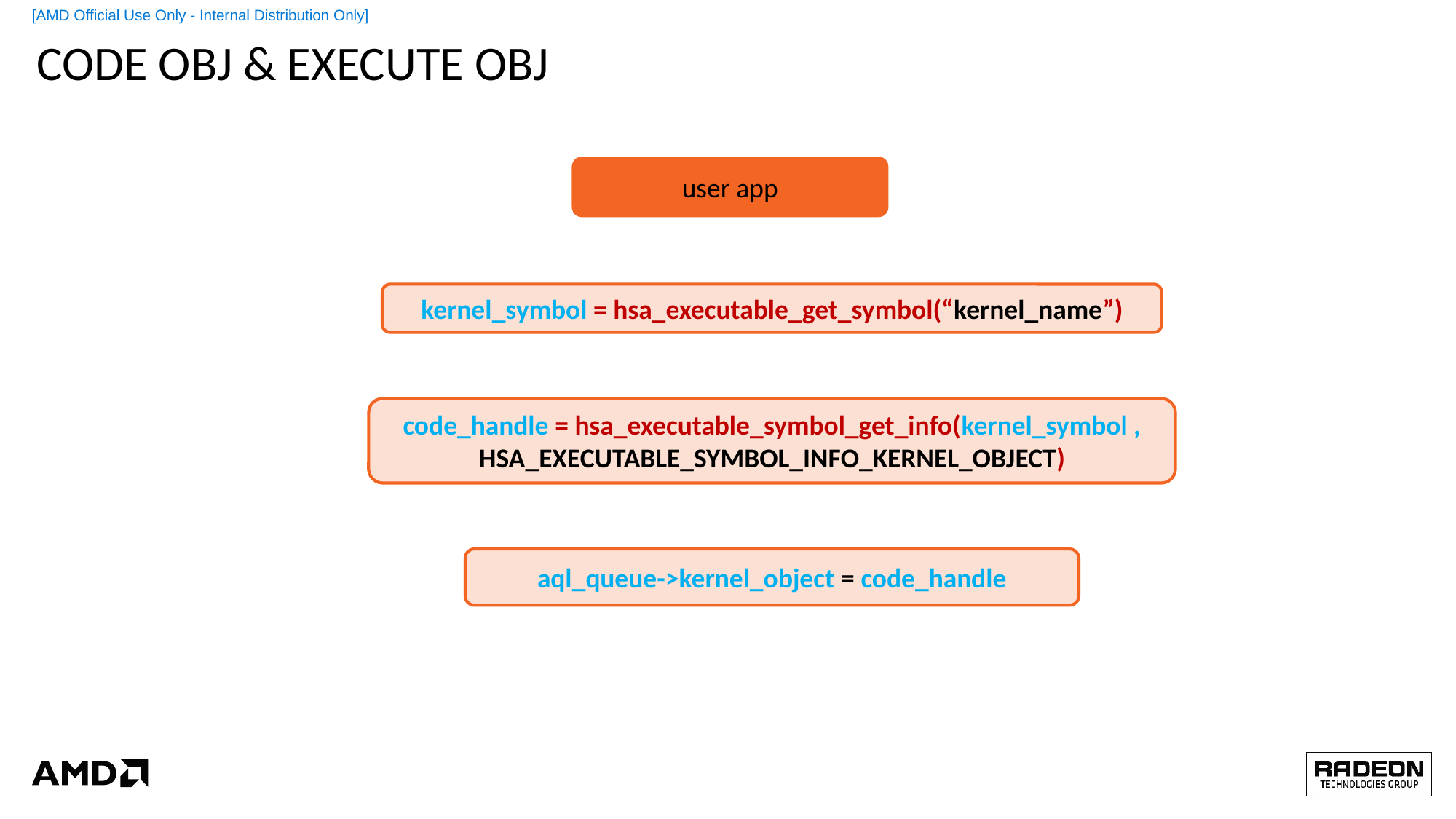

# Code obj & execute obj
user app
kernel_symbol = hsa_executable_get_symbol(“kernel_name”)
code_handle = hsa_executable_symbol_get_info(kernel_symbol , HSA_EXECUTABLE_SYMBOL_INFO_KERNEL_OBJECT)
aql_queue->kernel_object = code_handle